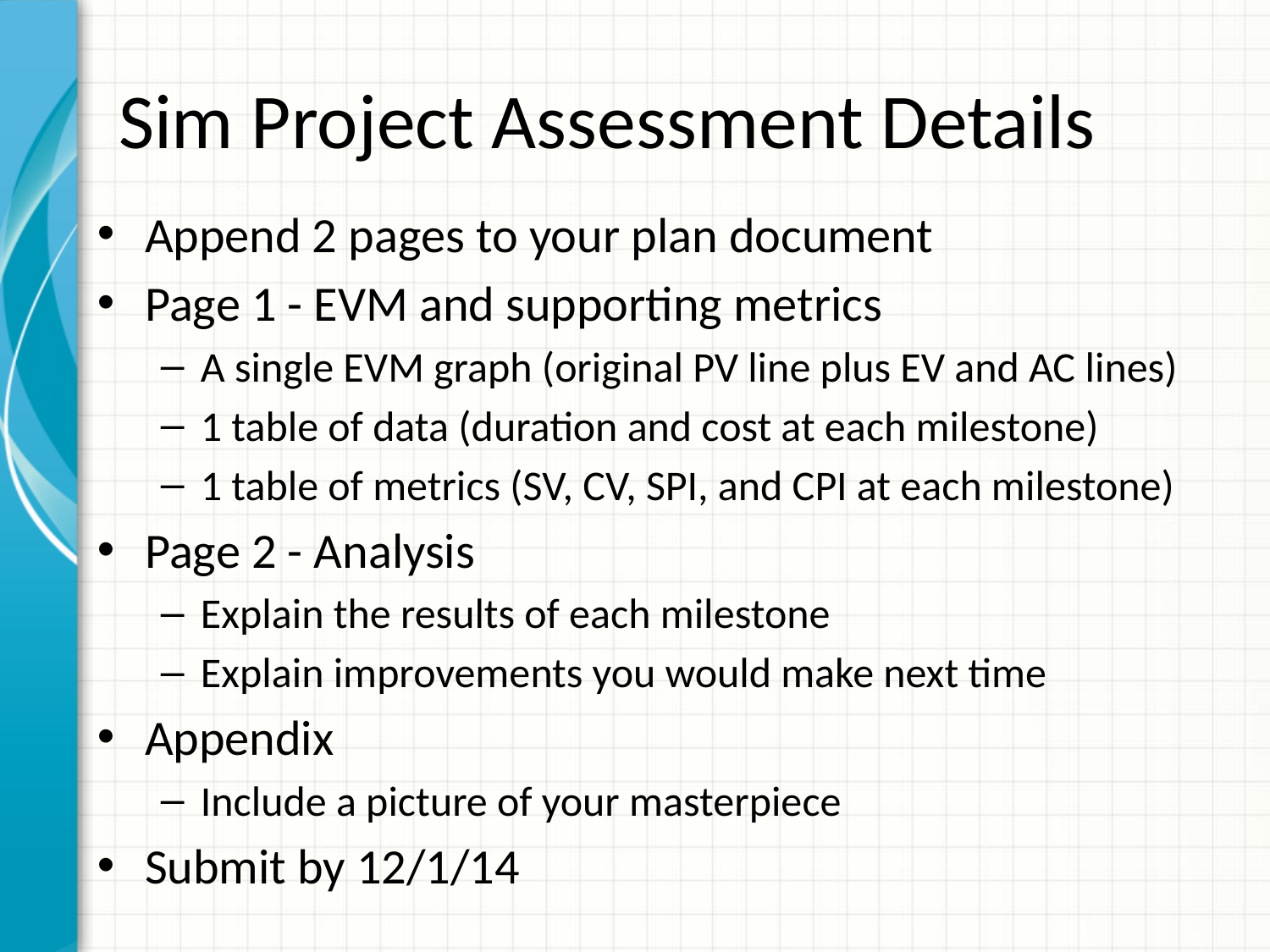

# Sim Project Assessment Details
Append 2 pages to your plan document
Page 1 - EVM and supporting metrics
A single EVM graph (original PV line plus EV and AC lines)
1 table of data (duration and cost at each milestone)
1 table of metrics (SV, CV, SPI, and CPI at each milestone)
Page 2 - Analysis
Explain the results of each milestone
Explain improvements you would make next time
Appendix
Include a picture of your masterpiece
Submit by 12/1/14